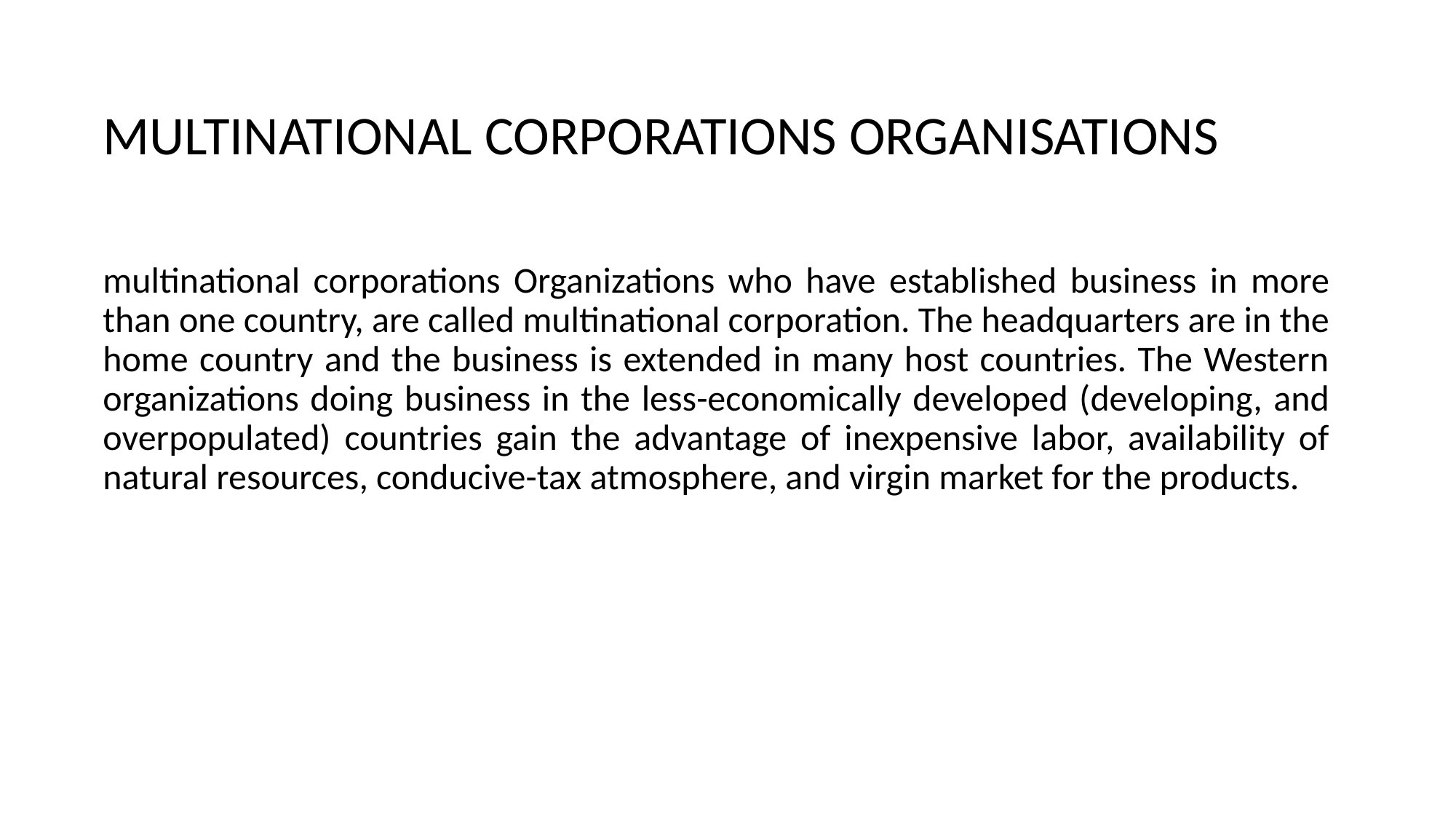

# MULTINATIONAL CORPORATIONS ORGANISATIONS
multinational corporations Organizations who have established business in more than one country, are called multinational corporation. The headquarters are in the home country and the business is extended in many host countries. The Western organizations doing business in the less-economically developed (developing, and overpopulated) countries gain the advantage of inexpensive labor, availability of natural resources, conducive-tax atmosphere, and virgin market for the products.